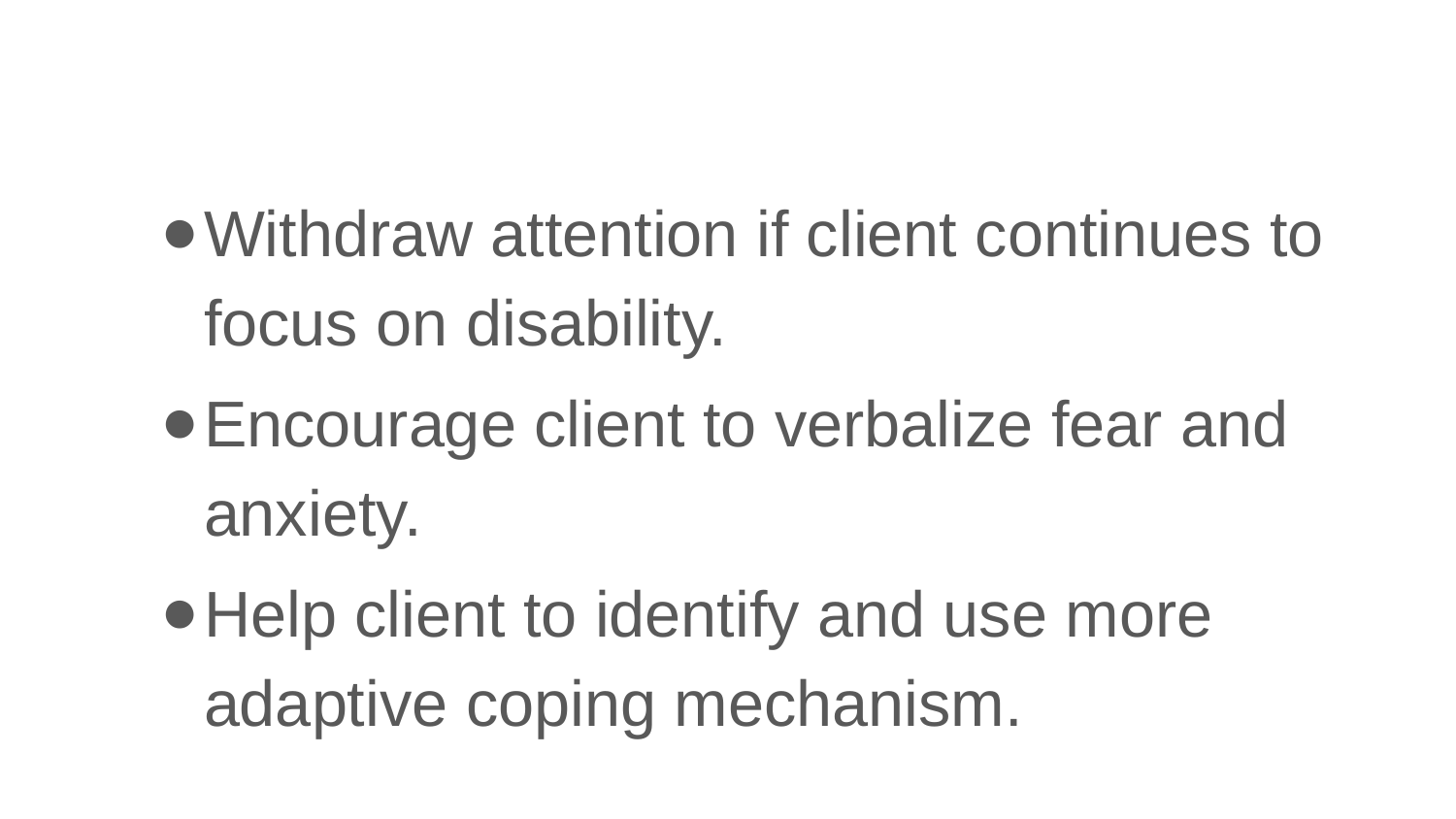

#
Withdraw attention if client continues to focus on disability.
Encourage client to verbalize fear and anxiety.
Help client to identify and use more adaptive coping mechanism.